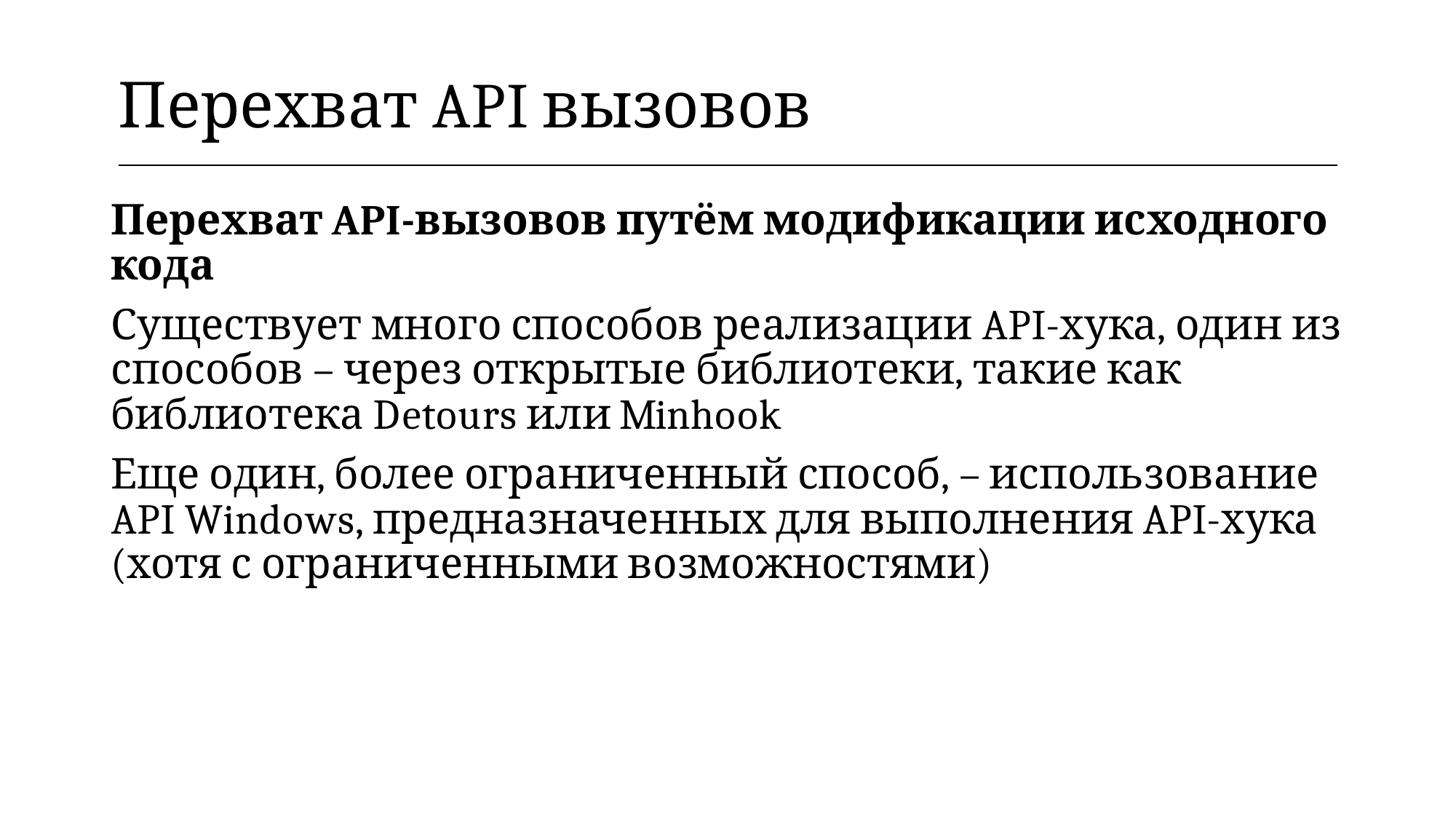

| Перехват API вызовов |
| --- |
Перехват API-вызовов путём модификации исходного кода
Существует много способов реализации API-хука, один из способов – через открытые библиотеки, такие как библиотека Detours или Minhook
Еще один, более ограниченный способ, – использование API Windows, предназначенных для выполнения API-хука (хотя с ограниченными возможностями)